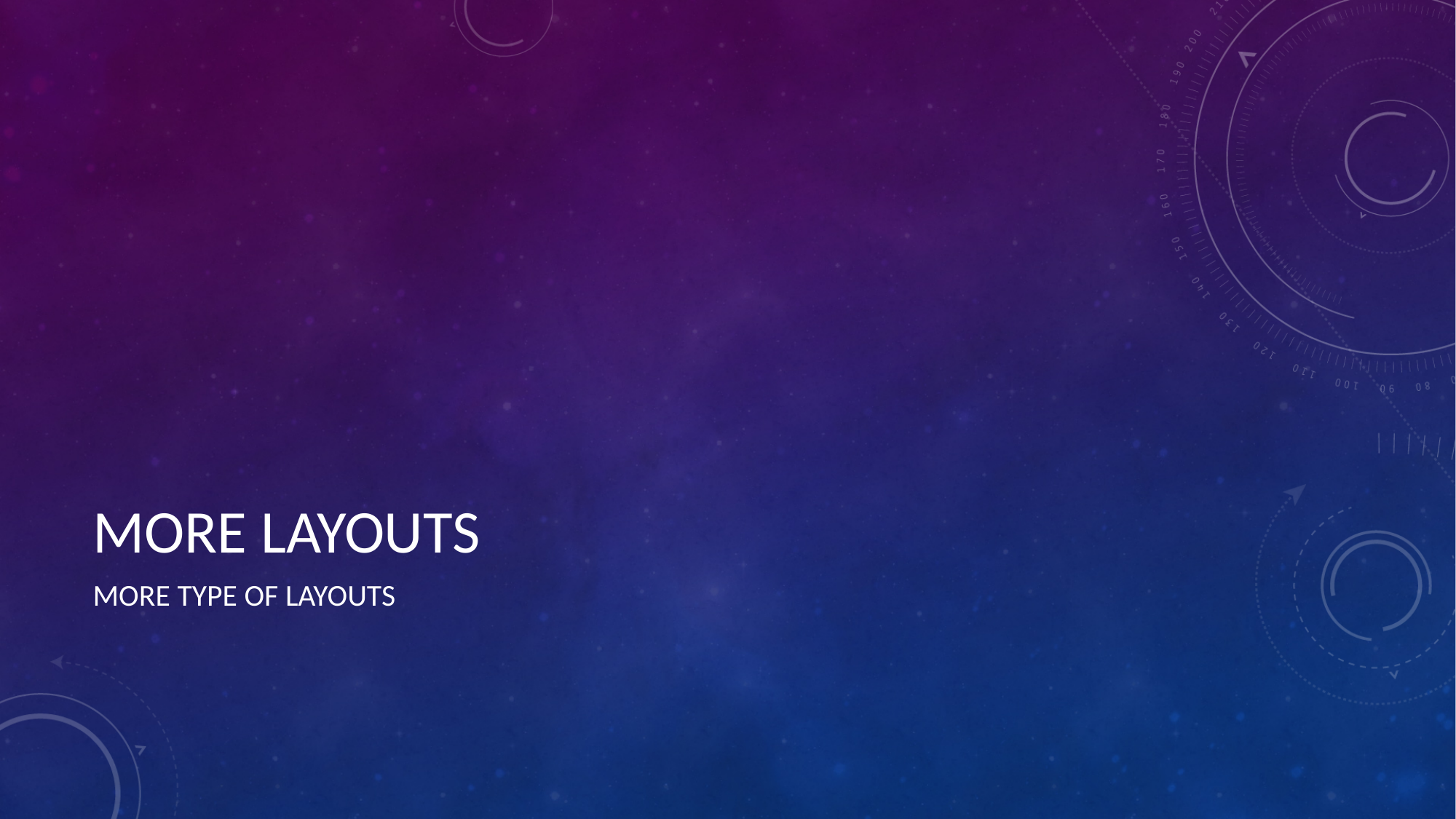

# More Layouts
More Type of Layouts